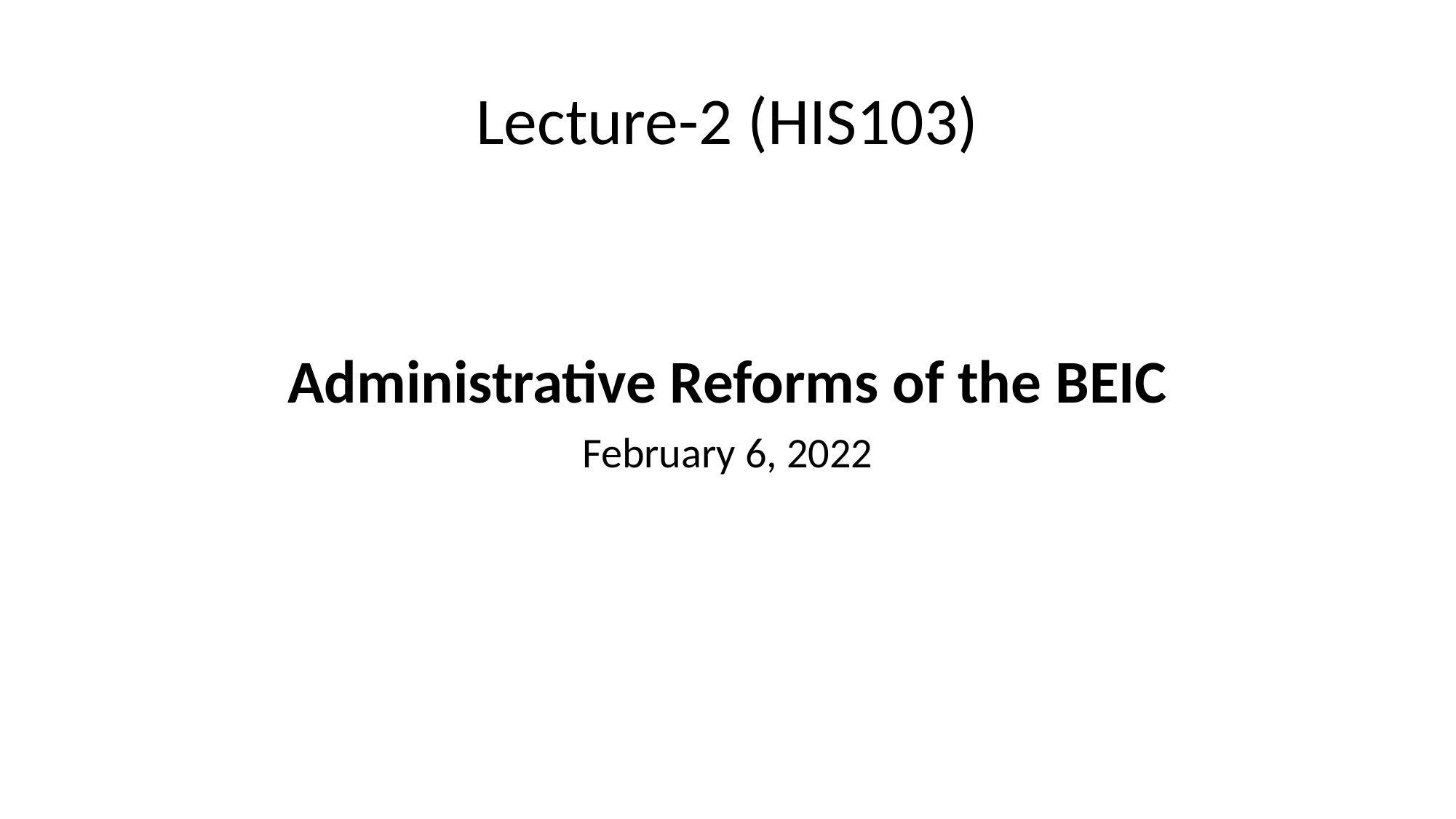

# Lecture-2 (HIS103)

Administrative Reforms of the BEIC
February 6, 2022